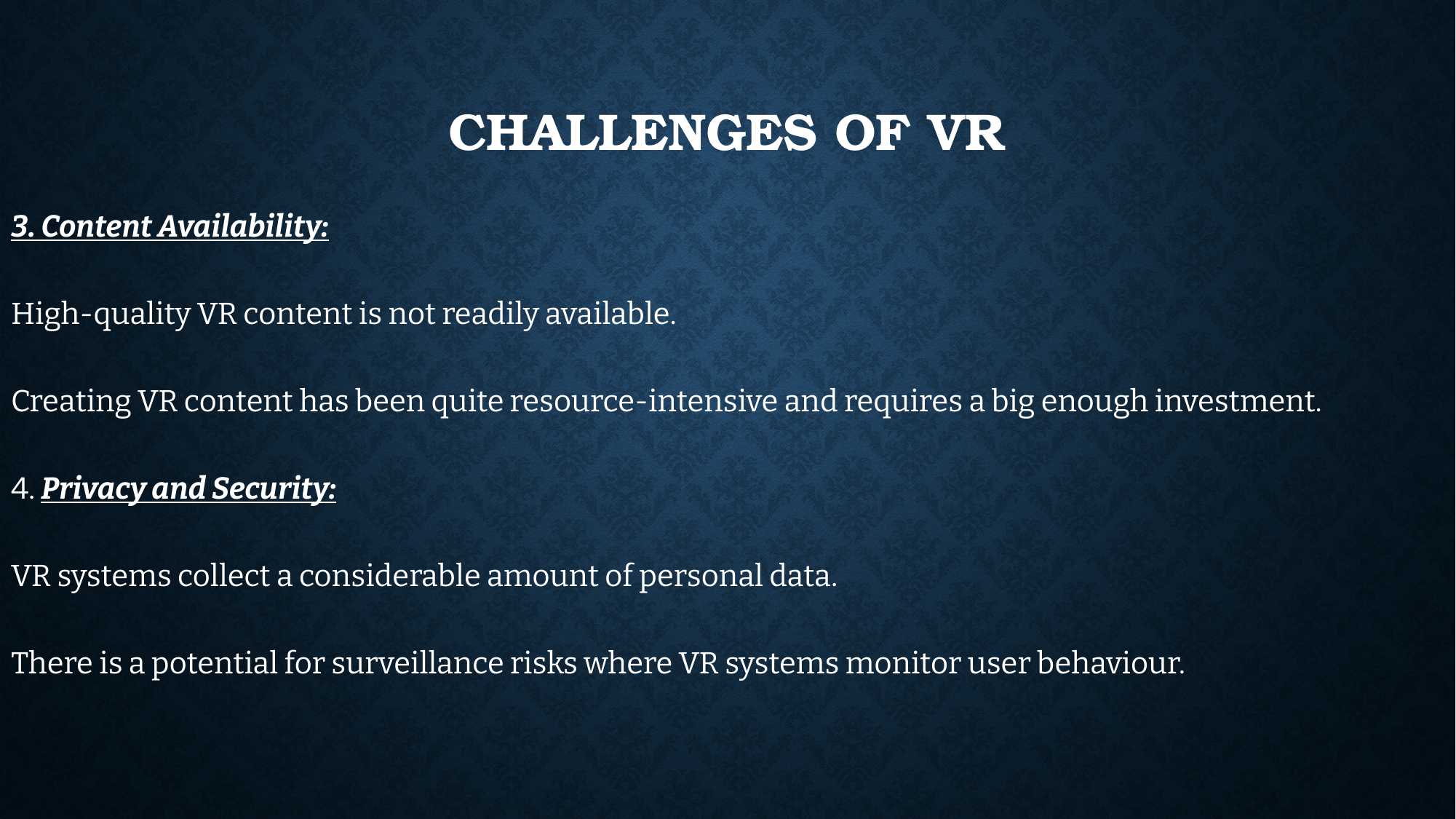

# CHALLENGES OF VR
3. Content Availability:
High-quality VR content is not readily available.
Creating VR content has been quite resource-intensive and requires a big enough investment.
4. Privacy and Security:
VR systems collect a considerable amount of personal data.
There is a potential for surveillance risks where VR systems monitor user behaviour.